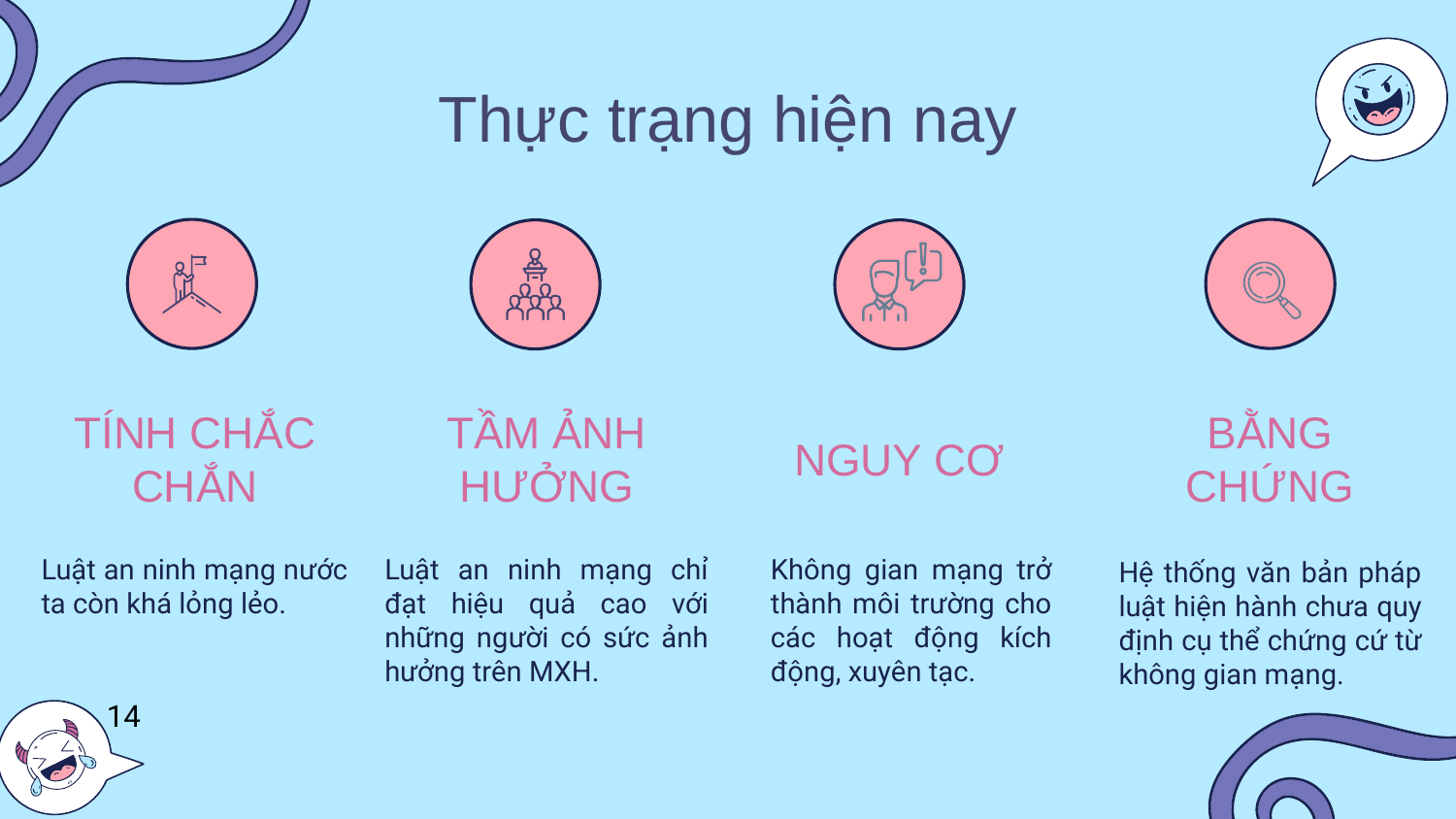

# Thực trạng hiện nay

TÍNH CHẮC CHẮN
BẰNG CHỨNG
TẦM ẢNH HƯỞNG
NGUY CƠ
Không gian mạng trở thành môi trường cho các hoạt động kích động, xuyên tạc.
Luật an ninh mạng chỉ đạt hiệu quả cao với những người có sức ảnh hưởng trên MXH.
Luật an ninh mạng nước ta còn khá lỏng lẻo.
Hệ thống văn bản pháp luật hiện hành chưa quy định cụ thể chứng cứ từ không gian mạng.
14